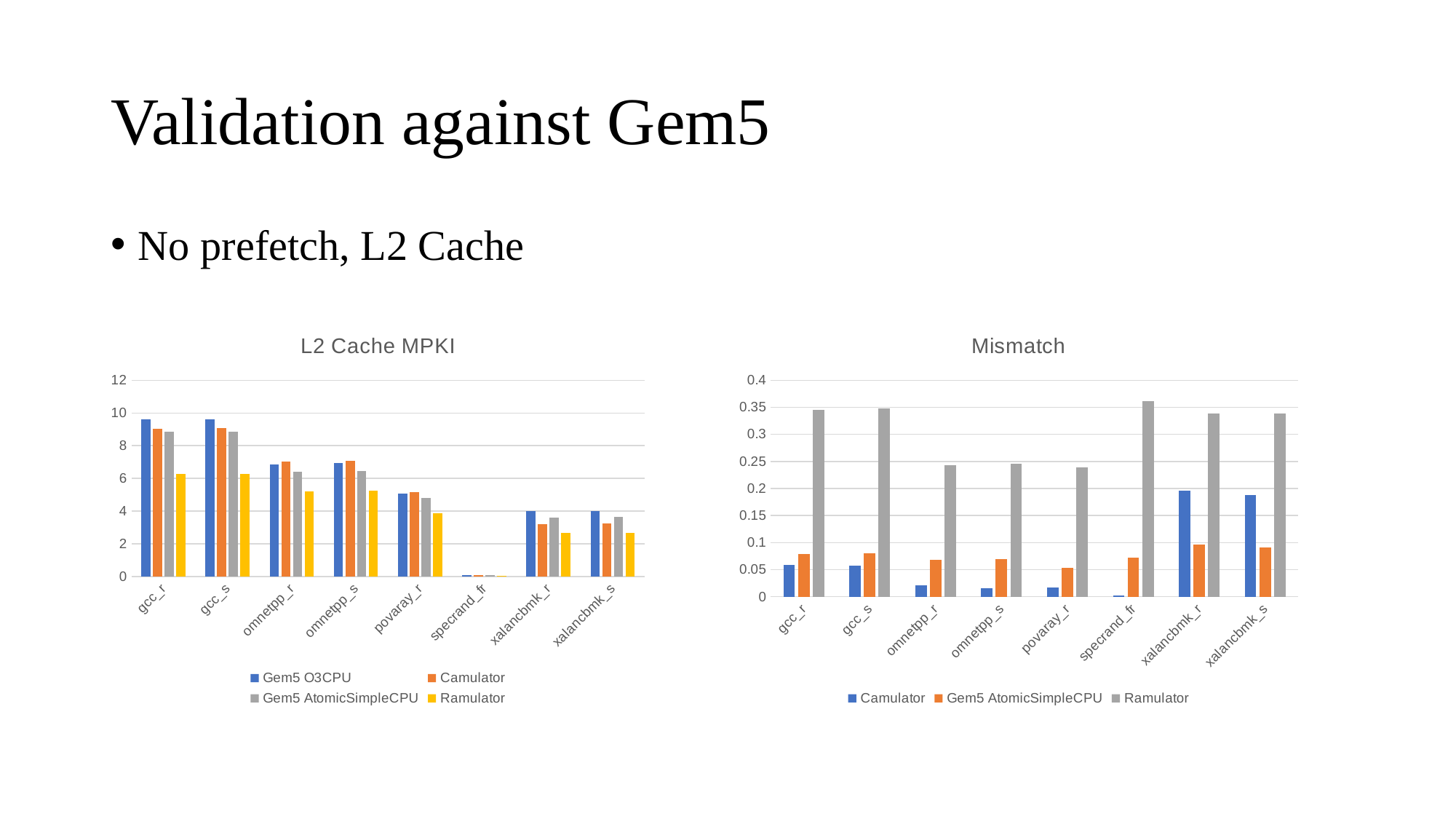

# Validation against Gem5
No prefetch, L2 Cache

### Chart: Mismatch

| Category |  |  |  |
|---|---|---|---|
| gcc_r | 0.059040011341402 | 0.07960216539318234 | 0.34524284652863535 |
| gcc_s | 0.05793885898520996 | 0.07965670782239821 | 0.34788686468101904 |
| omnetpp_r | 0.02174659214654446 | 0.0683329624959826 | 0.24375016381737954 |
| omnetpp_s | 0.016183082293550914 | 0.06935714805736898 | 0.24523821784908115 |
| povaray_r | 0.0174291336203358 | 0.05364879789312726 | 0.23927781751356145 |
| specrand_fr | 0.00279798797755767 | 0.07213578500707205 | 0.36113375458776625 |
| xalancbmk_r | 0.19588017537225194 | 0.09625705673931653 | 0.3386455986655738 |
| xalancbmk_s | 0.18838914948148827 | 0.09058755371618131 | 0.33928821863516223 |

### Chart: L2 Cache MPKI

| Category |  |  |  |  |
|---|---|---|---|---|
| gcc_r | 9.60506557731442 | 9.037982396694867 | 8.840481558616675 | 6.288985396308179 |
| gcc_s | 9.617807879312743 | 9.0605630648464 | 8.851684967178368 | 6.271898851074232 |
| omnetpp_r | 6.859986835961873 | 7.0091681718142 | 6.391223612777156 | 5.1878639209110995 |
| omnetpp_s | 6.9409831984310655 | 7.05330970072943 | 6.459576399073772 | 5.238788848727416 |
| povaray_r | 5.090768651573409 | 5.179496338631899 | 4.817655033064479 | 3.8726606391584677 |
| specrand_fr | 0.06565527415070135 | 0.06583897681843827 | 0.060919179409985987 | 0.04194493848816946 |
| xalancbmk_r | 3.996691518301535 | 3.2138188827878382 | 3.611981756054839 | 2.6432295264046903 |
| xalancbmk_s | 4.012013396567662 | 3.256193605079943 | 3.64857491749605 | 2.650784518105813 |